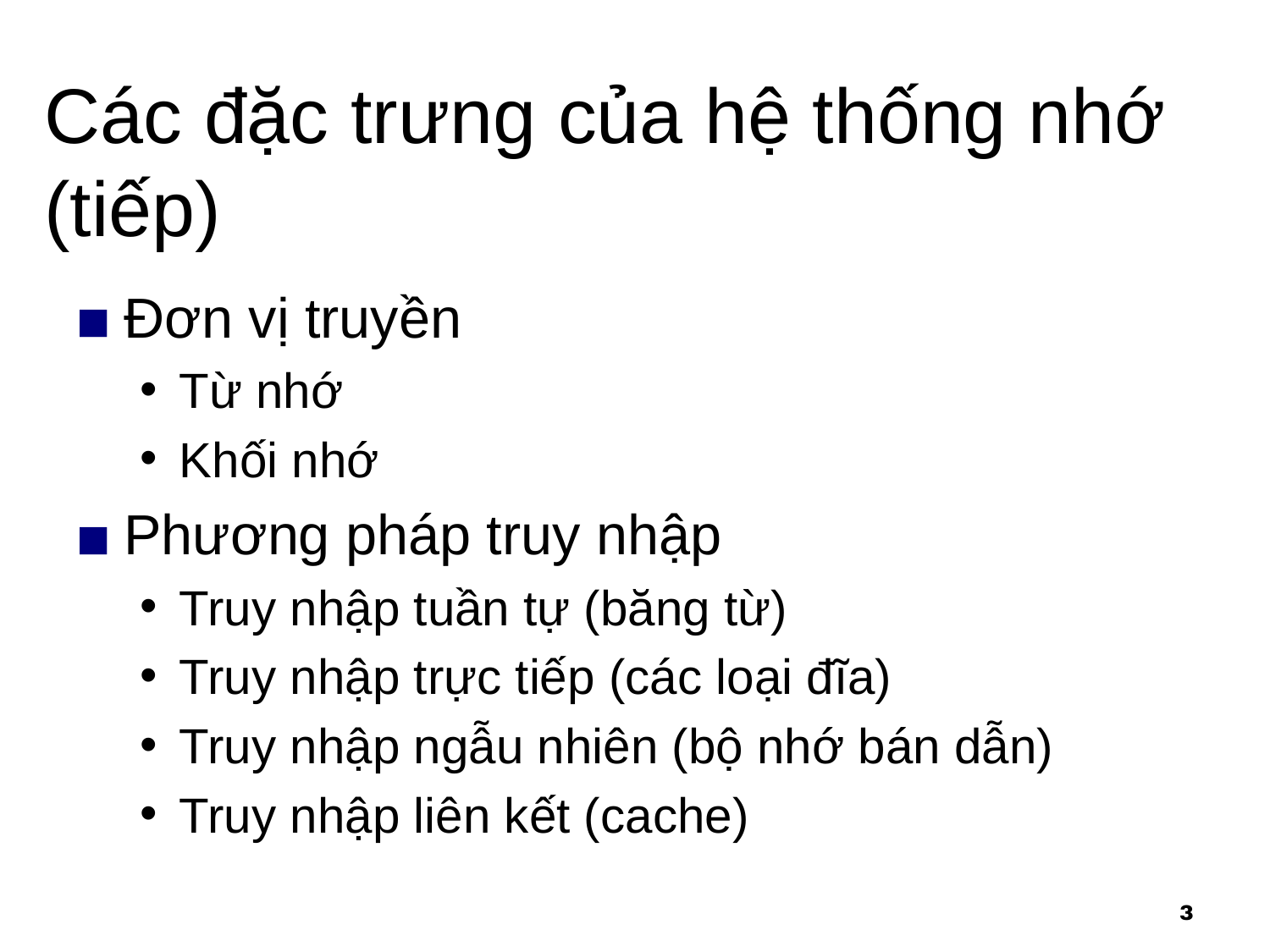

# Các đặc trưng của hệ thống nhớ (tiếp)
Đơn vị truyền
Từ nhớ
Khối nhớ
Phương pháp truy nhập
Truy nhập tuần tự (băng từ)
Truy nhập trực tiếp (các loại đĩa)
Truy nhập ngẫu nhiên (bộ nhớ bán dẫn)
Truy nhập liên kết (cache)
3